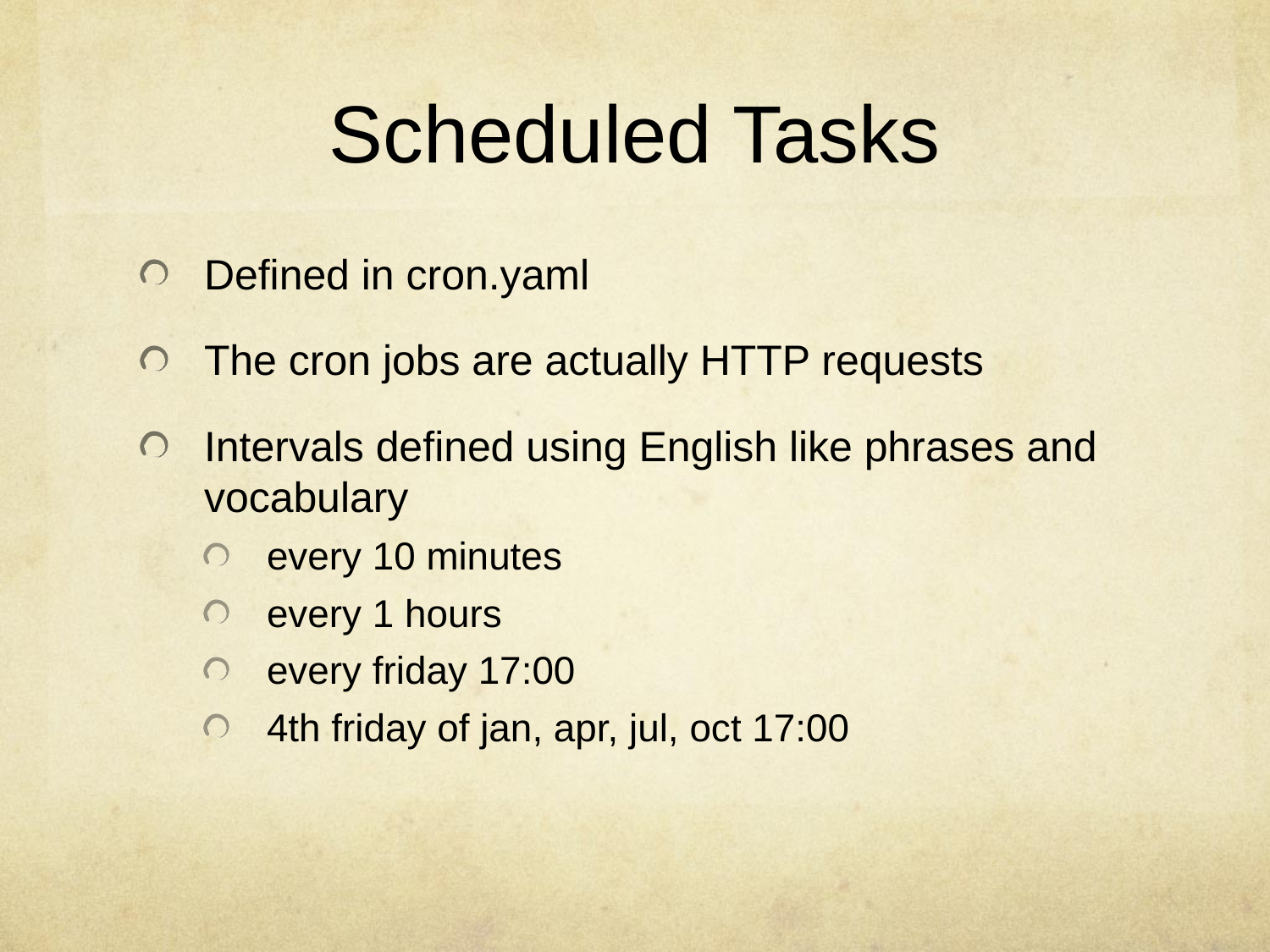

# Scheduled Tasks
Defined in cron.yaml
The cron jobs are actually HTTP requests
Intervals defined using English like phrases and vocabulary
every 10 minutes
every 1 hours
every friday 17:00
4th friday of jan, apr, jul, oct 17:00